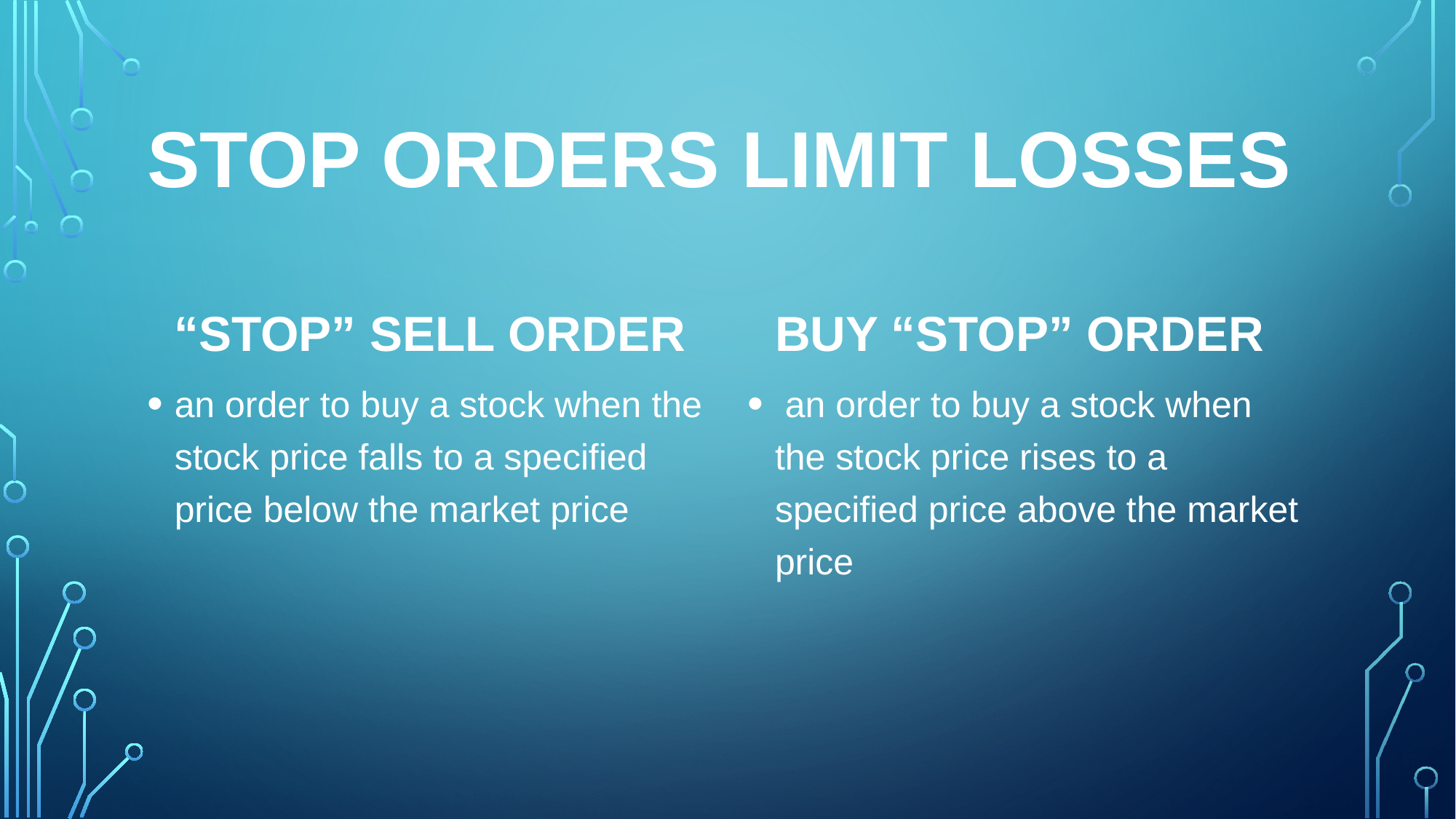

# Stop orders limit losses
Buy “sTop” order
“STOP” sell order
an order to buy a stock when the stock price falls to a specified price below the market price
 an order to buy a stock when the stock price rises to a specified price above the market price